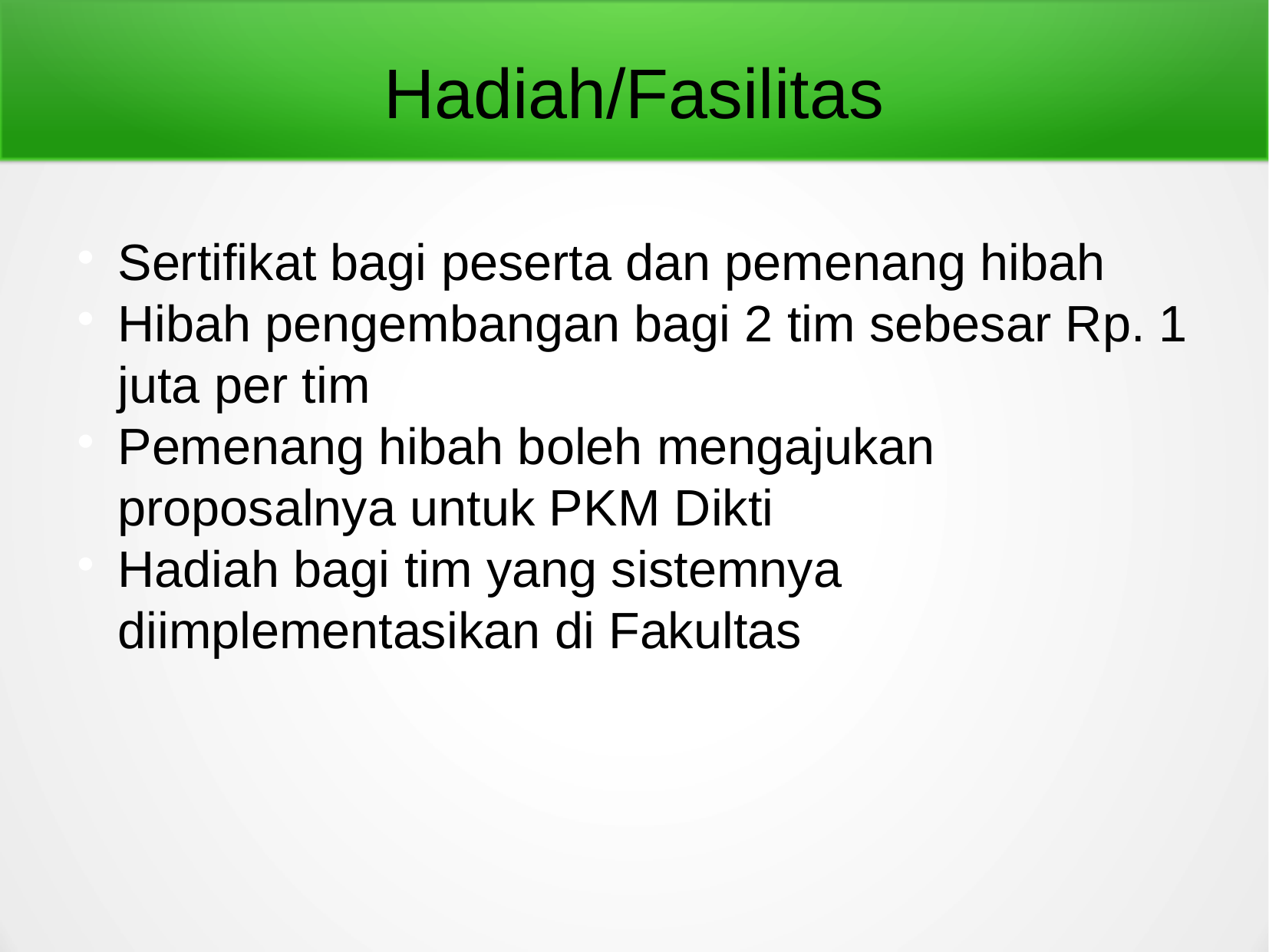

Hadiah/Fasilitas
Sertifikat bagi peserta dan pemenang hibah
Hibah pengembangan bagi 2 tim sebesar Rp. 1 juta per tim
Pemenang hibah boleh mengajukan proposalnya untuk PKM Dikti
Hadiah bagi tim yang sistemnya diimplementasikan di Fakultas